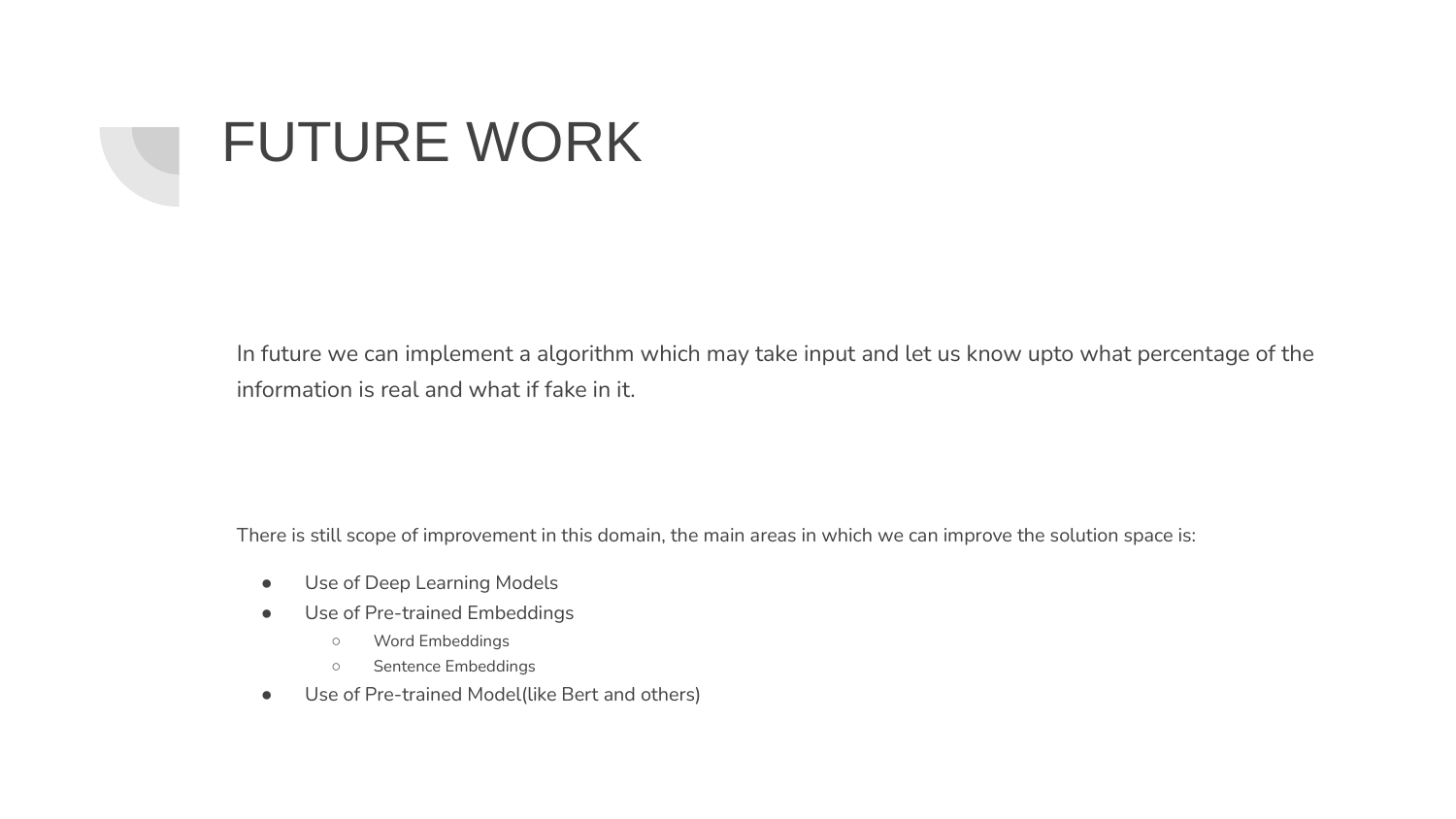

# FUTURE WORK
In future we can implement a algorithm which may take input and let us know upto what percentage of the information is real and what if fake in it.

There is still scope of improvement in this domain, the main areas in which we can improve the solution space is:
Use of Deep Learning Models
Use of Pre-trained Embeddings
Word Embeddings
Sentence Embeddings
Use of Pre-trained Model(like Bert and others)